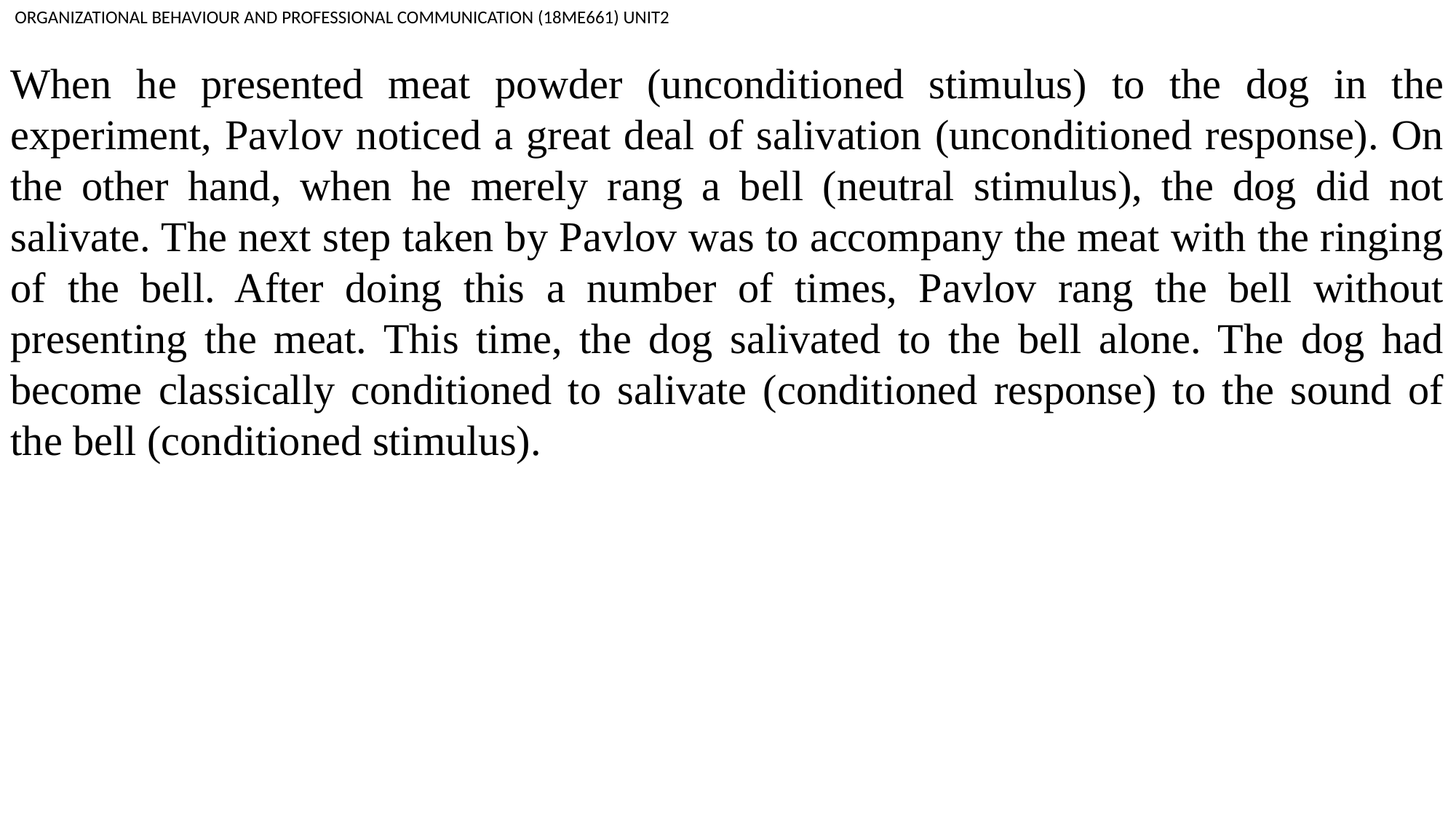

ORGANIZATIONAL BEHAVIOUR AND PROFESSIONAL COMMUNICATION (18ME661) UNIT2
When he presented meat powder (unconditioned stimulus) to the dog in the experiment, Pavlov noticed a great deal of salivation (unconditioned response). On the other hand, when he merely rang a bell (neutral stimulus), the dog did not salivate. The next step taken by Pavlov was to accompany the meat with the ringing of the bell. After doing this a number of times, Pavlov rang the bell without presenting the meat. This time, the dog salivated to the bell alone. The dog had become classically conditioned to salivate (conditioned response) to the sound of the bell (conditioned stimulus).